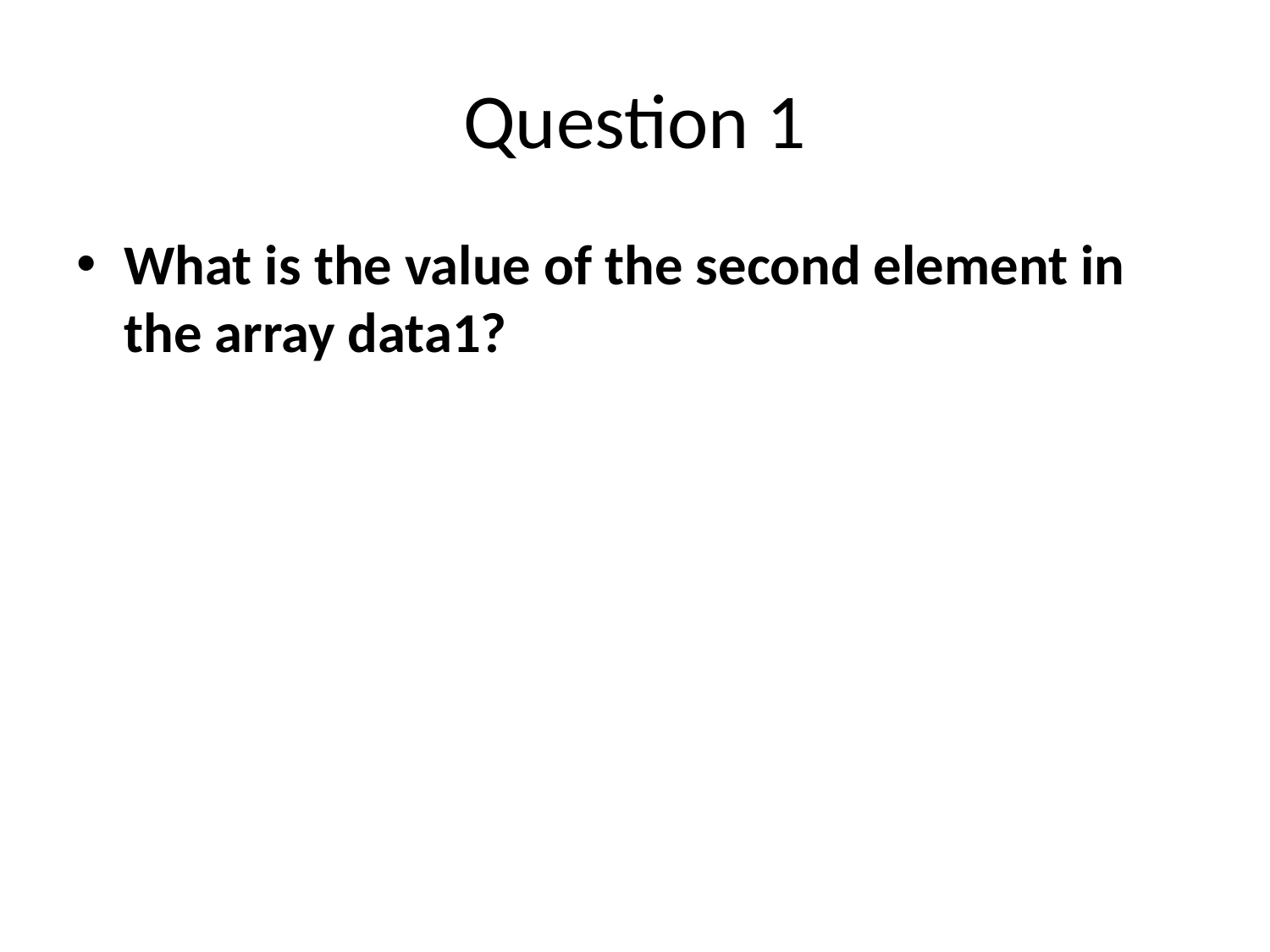

# Question 1
What is the value of the second element in the array data1?